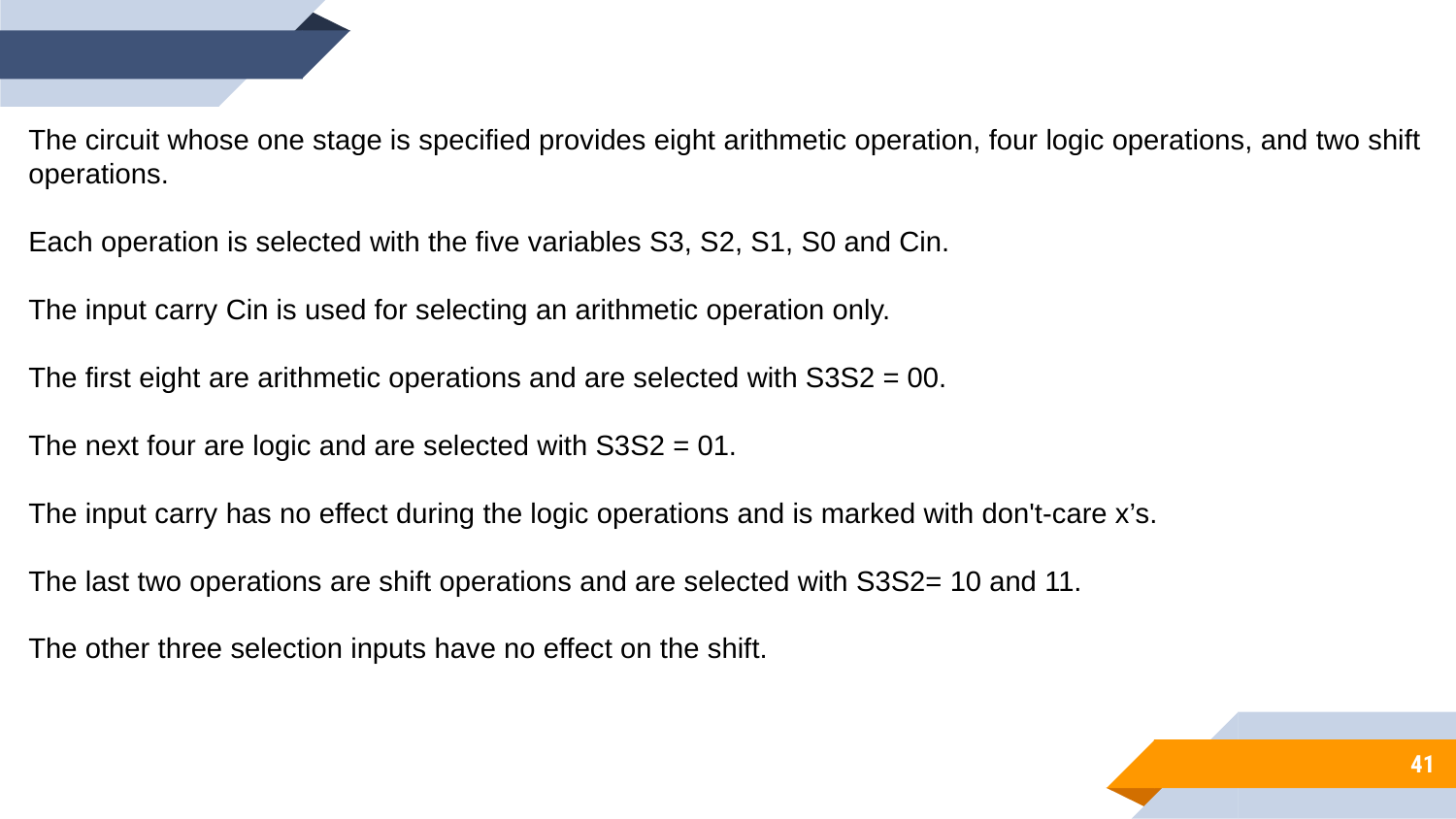

The circuit whose one stage is specified provides eight arithmetic operation, four logic operations, and two shift operations.

Each operation is selected with the five variables S3, S2, S1, S0 and Cin.

The input carry Cin is used for selecting an arithmetic operation only.

The first eight are arithmetic operations and are selected with S3S2 = 00.

The next four are logic and are selected with S3S2 = 01.

The input carry has no effect during the logic operations and is marked with don't-care x’s.

The last two operations are shift operations and are selected with S3S2= 10 and 11.

The other three selection inputs have no effect on the shift.
41